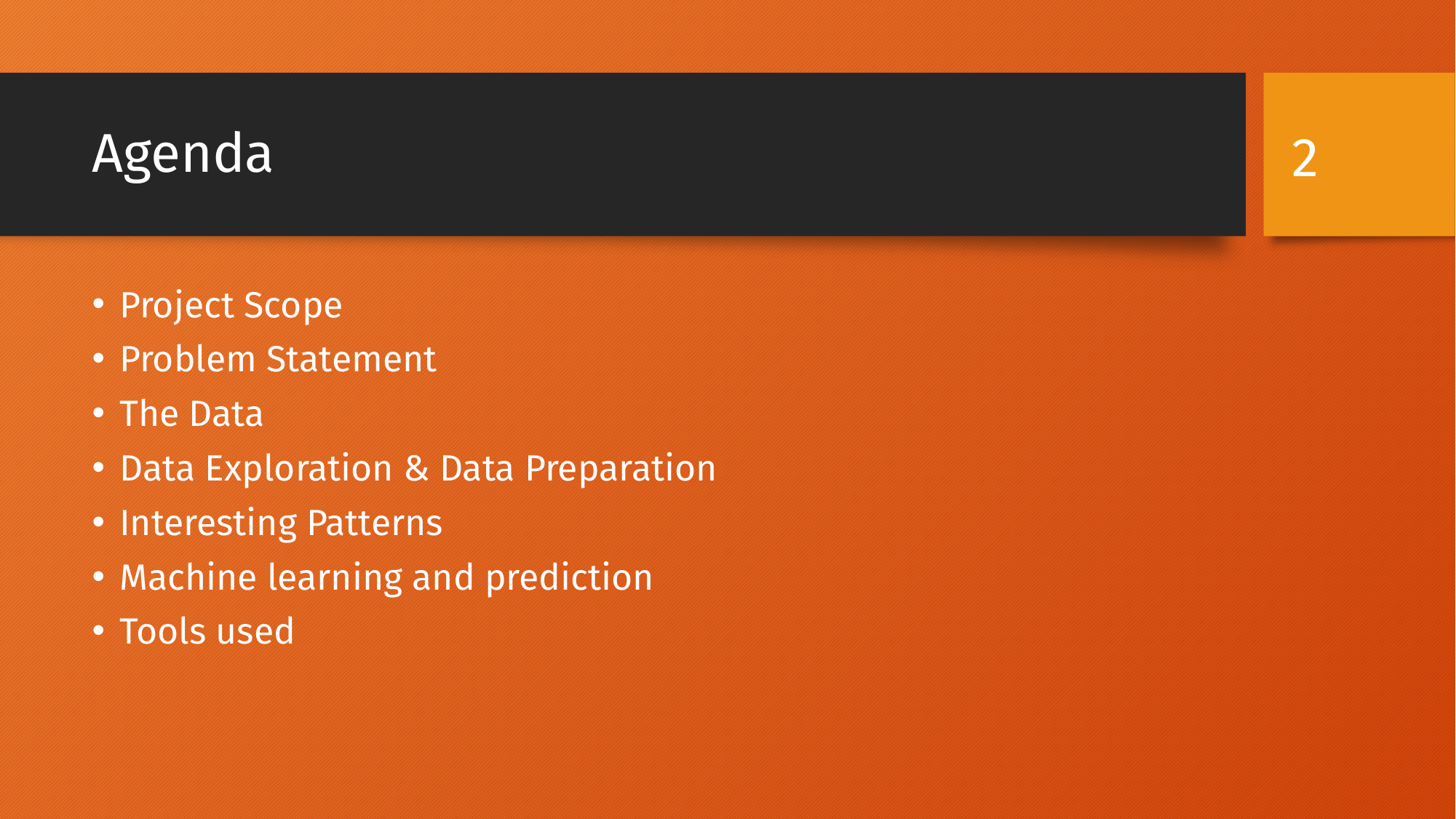

2
# Agenda
Project Scope
Problem Statement
The Data
Data Exploration & Data Preparation
Interesting Patterns
Machine learning and prediction
Tools used